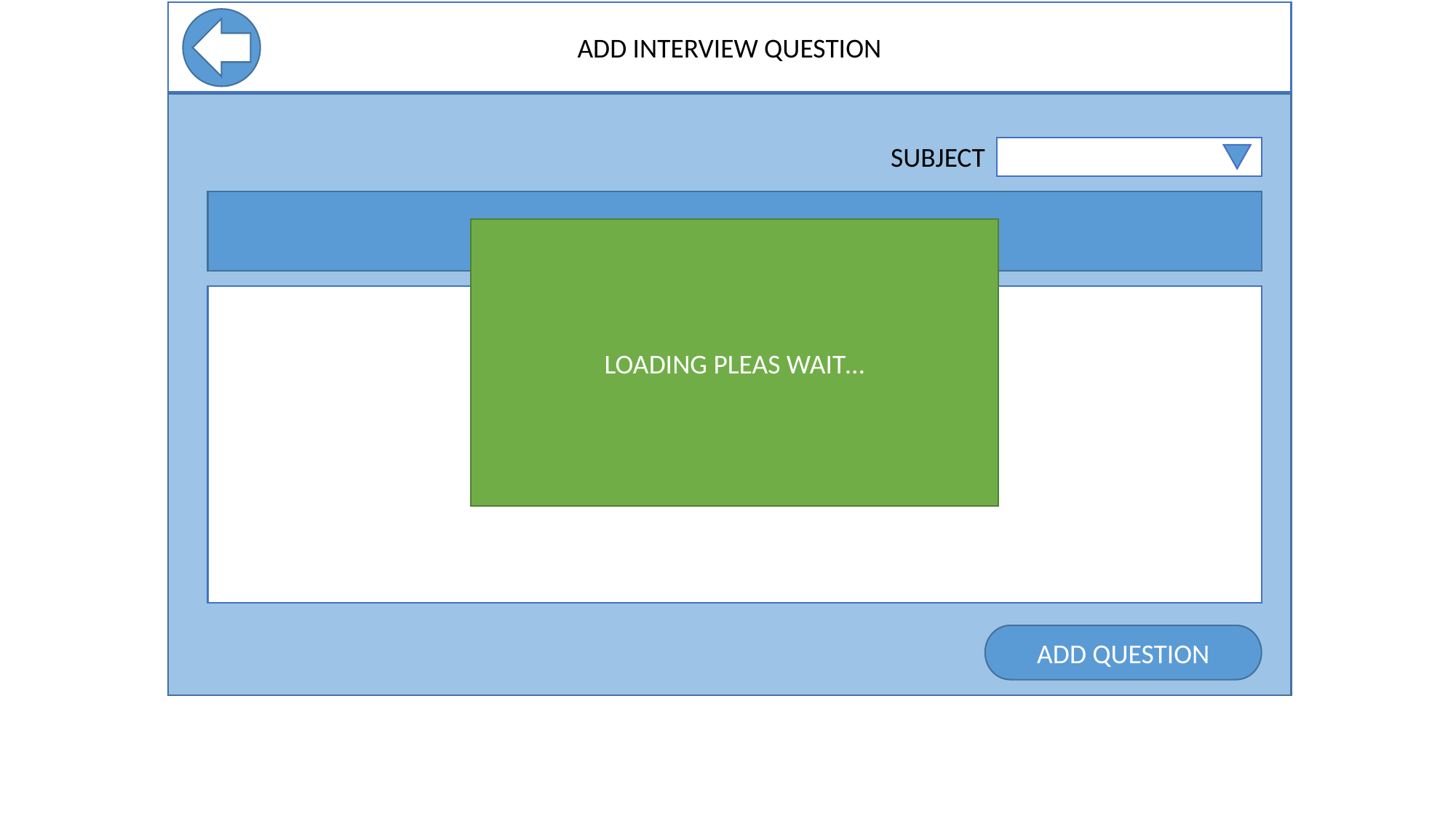

ADD INTERVIEW QUESTION

SUBJECT

QUESTION TEXT
LOADING PLEAS WAIT…
ANSWER TEXT
ADD QUESTION